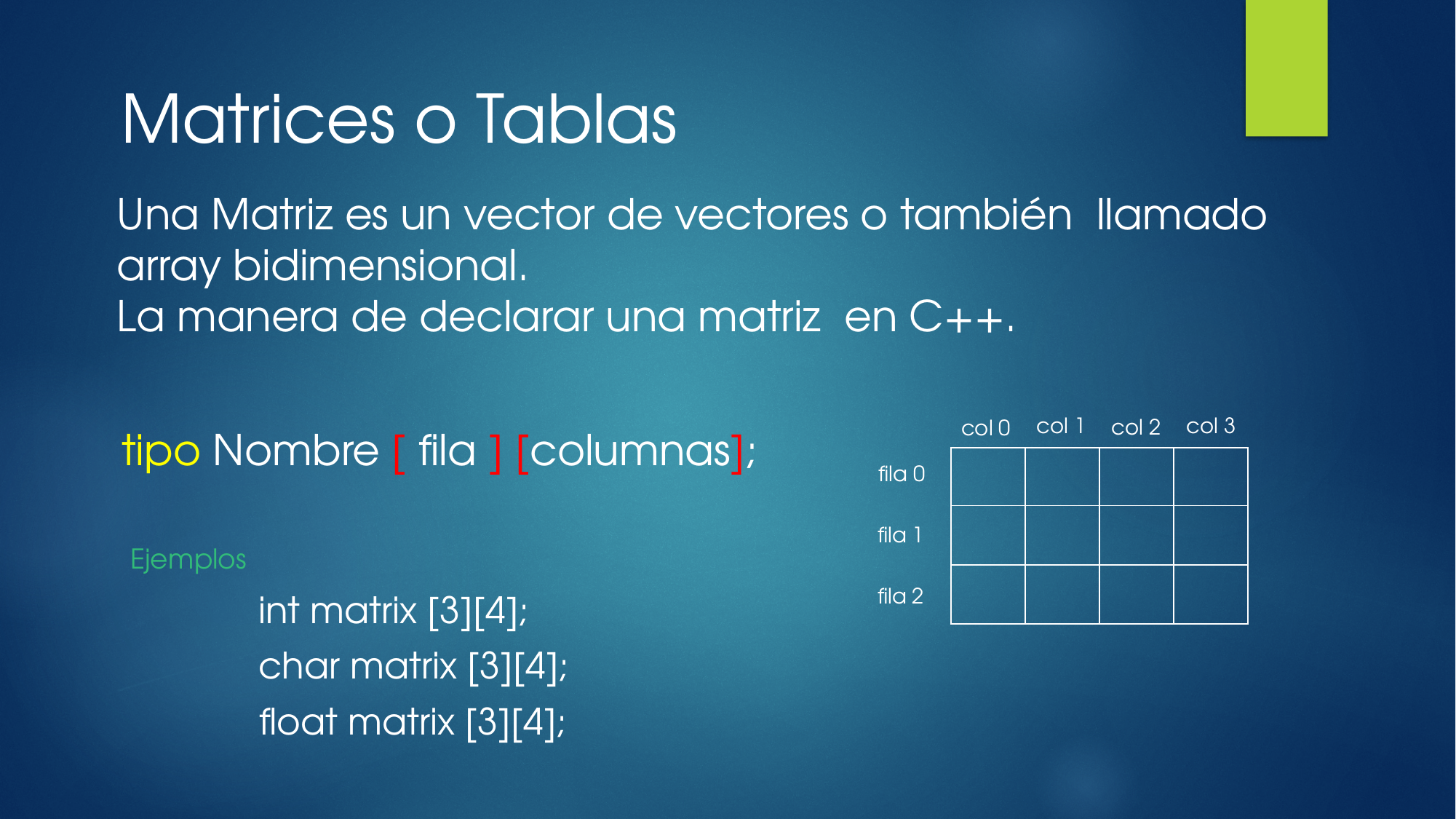

Matrices o Tablas
Una Matriz es un vector de vectores o también  llamado array bidimensional.
La manera de declarar una matriz  en C++.
col 3
col 1
col 2
col 0
tipo Nombre [ fila ] [columnas];
|  |  |  |  |
| --- | --- | --- | --- |
|  |  |  |  |
|  |  |  |  |
fila 0
fila 1
Ejemplos
fila 2
int matrix [3][4];
char matrix [3][4];
float matrix [3][4];